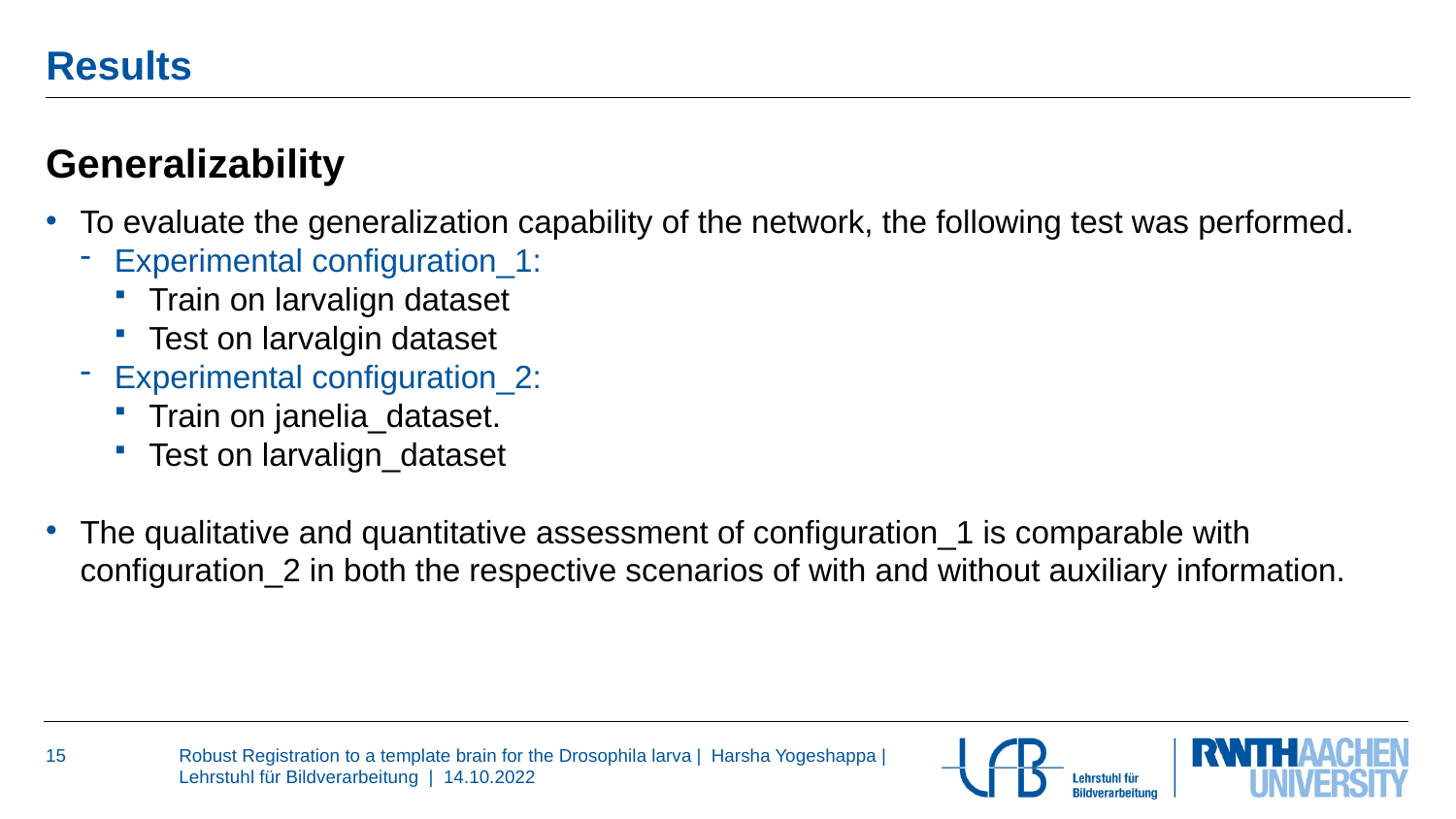

# Results
Generalizability
To evaluate the generalization capability of the network, the following test was performed.
Experimental configuration_1:
Train on larvalign dataset
Test on larvalgin dataset
Experimental configuration_2:
Train on janelia_dataset.
Test on larvalign_dataset

The qualitative and quantitative assessment of configuration_1 is comparable with configuration_2 in both the respective scenarios of with and without auxiliary information.
15